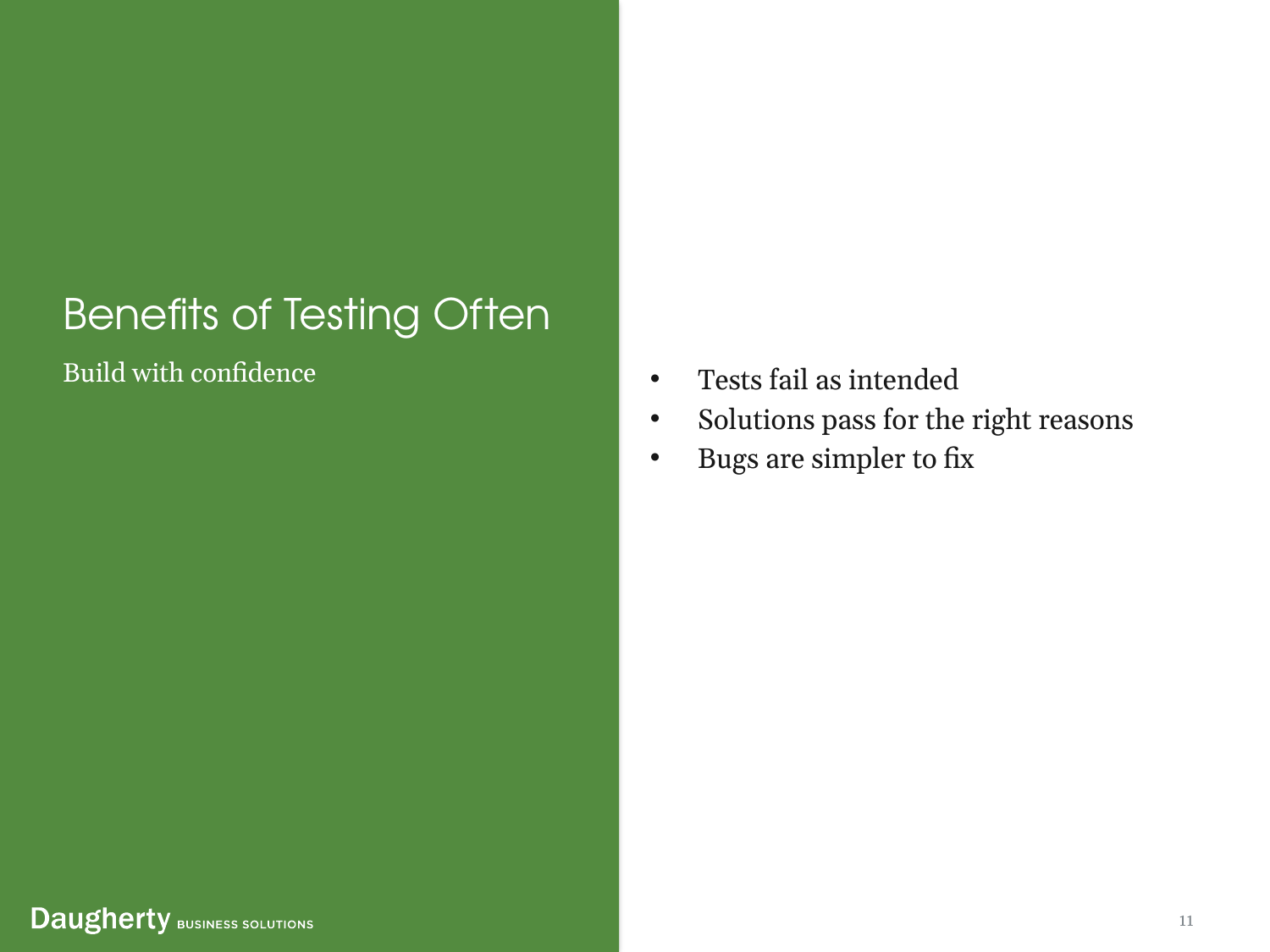

Benefits of Testing Often
Build with confidence
Tests fail as intended
Solutions pass for the right reasons
Bugs are simpler to fix
11